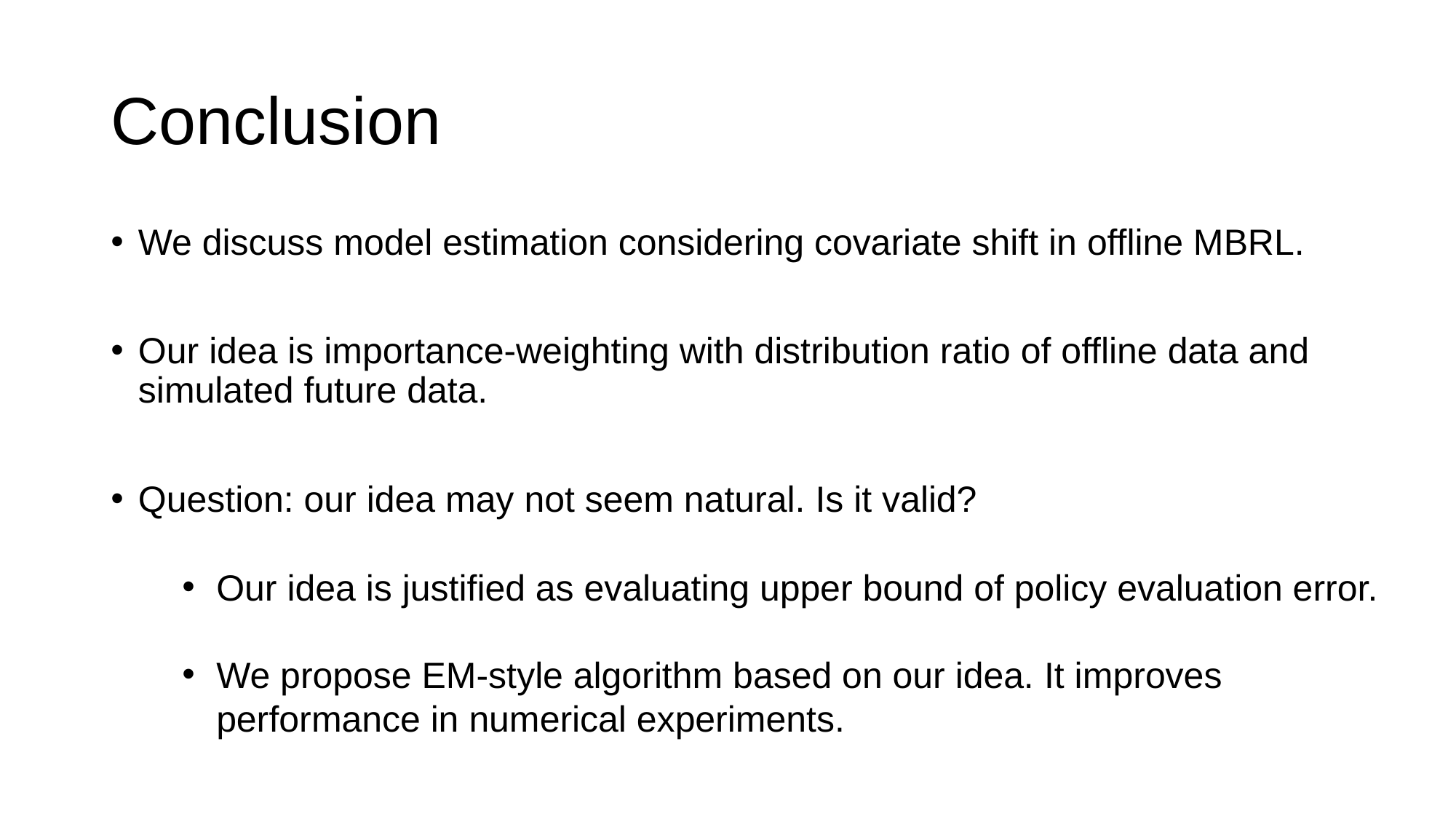

# Conclusion
We discuss model estimation considering covariate shift in offline MBRL.

Our idea is importance-weighting with distribution ratio of offline data and simulated future data.

Question: our idea may not seem natural. Is it valid?
Our idea is justified as evaluating upper bound of policy evaluation error.

We propose EM-style algorithm based on our idea. It improves performance in numerical experiments.